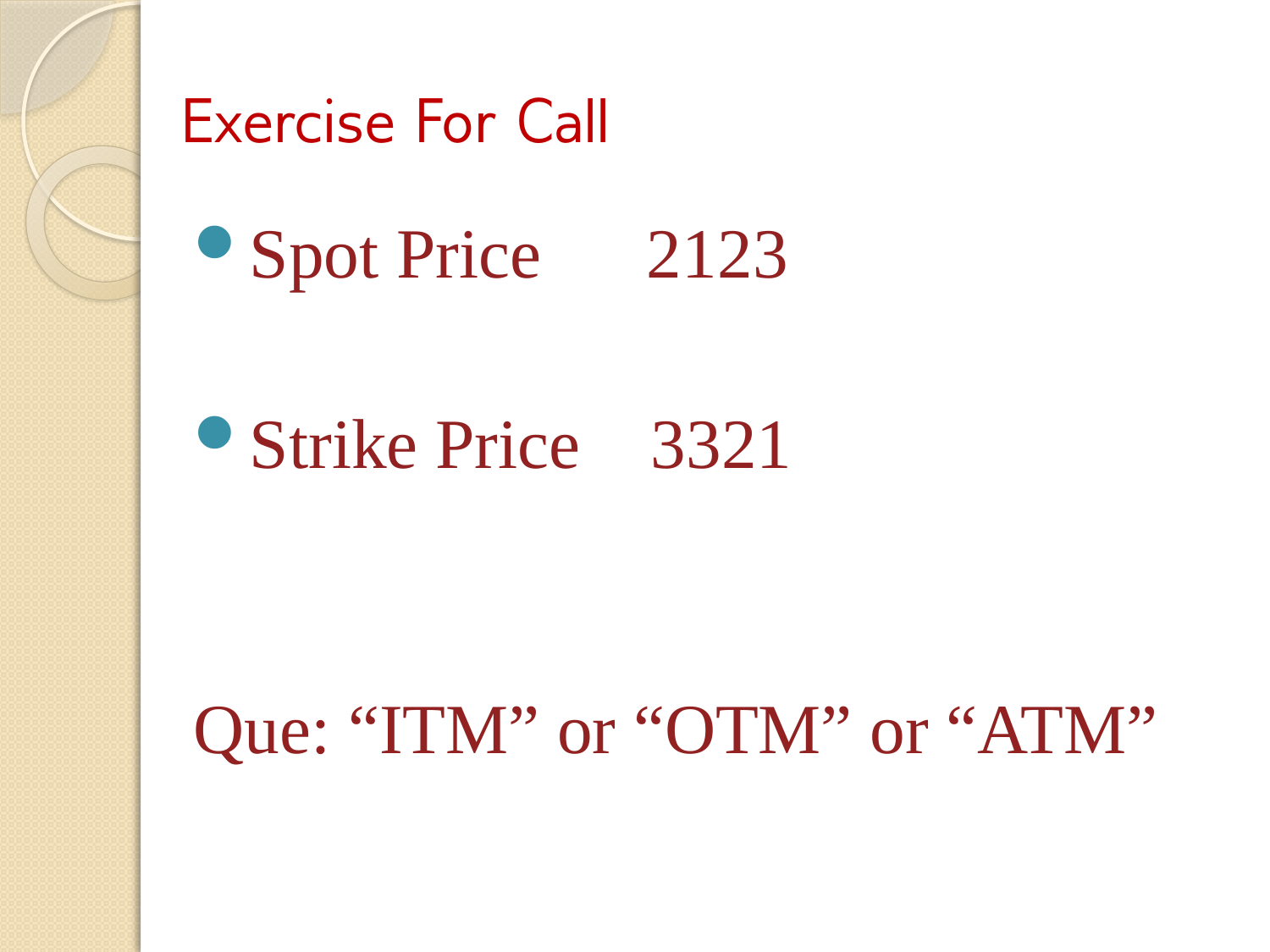

# Exercise For Call
Spot Price      2123

Strike Price    3321

Que: “ITM” or “OTM” or “ATM”